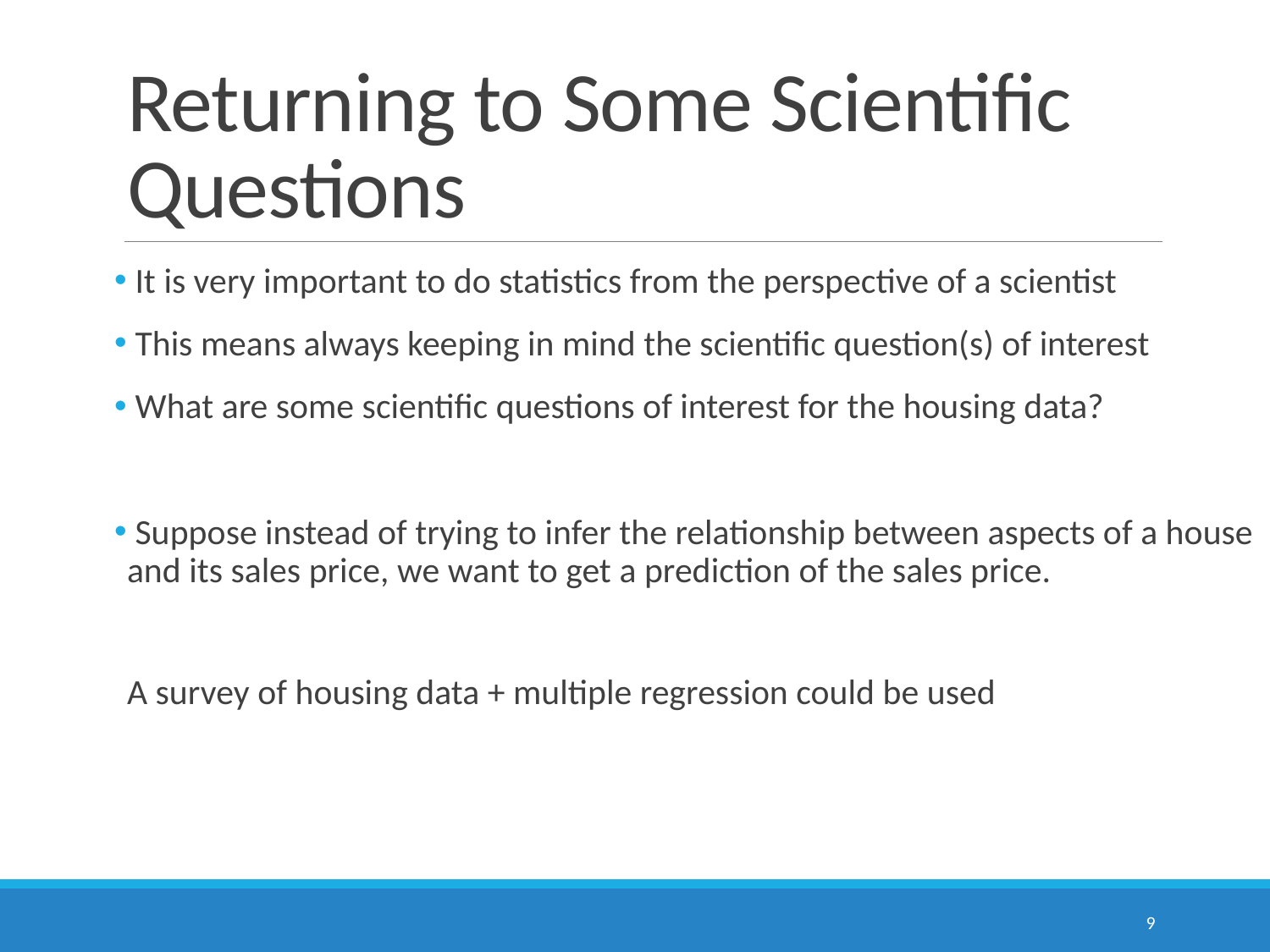

# Returning to Some Scientific Questions
 It is very important to do statistics from the perspective of a scientist
 This means always keeping in mind the scientific question(s) of interest
 What are some scientific questions of interest for the housing data?

 Suppose instead of trying to infer the relationship between aspects of a house and its sales price, we want to get a prediction of the sales price.

A survey of housing data + multiple regression could be used
9